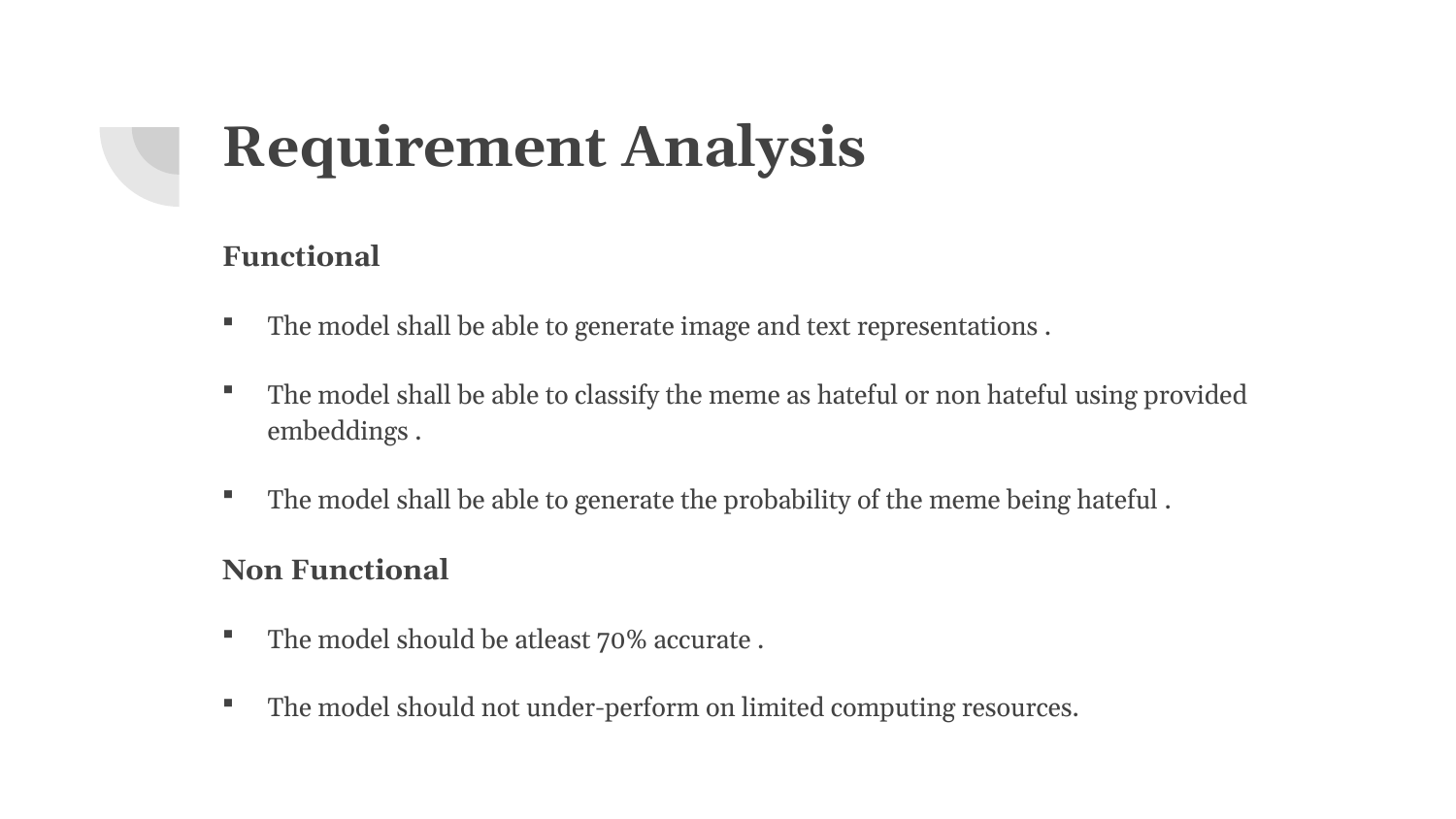

# Requirement Analysis
Functional
The model shall be able to generate image and text representations .
The model shall be able to classify the meme as hateful or non hateful using provided embeddings .
The model shall be able to generate the probability of the meme being hateful .
Non Functional
The model should be atleast 70% accurate .
The model should not under-perform on limited computing resources.